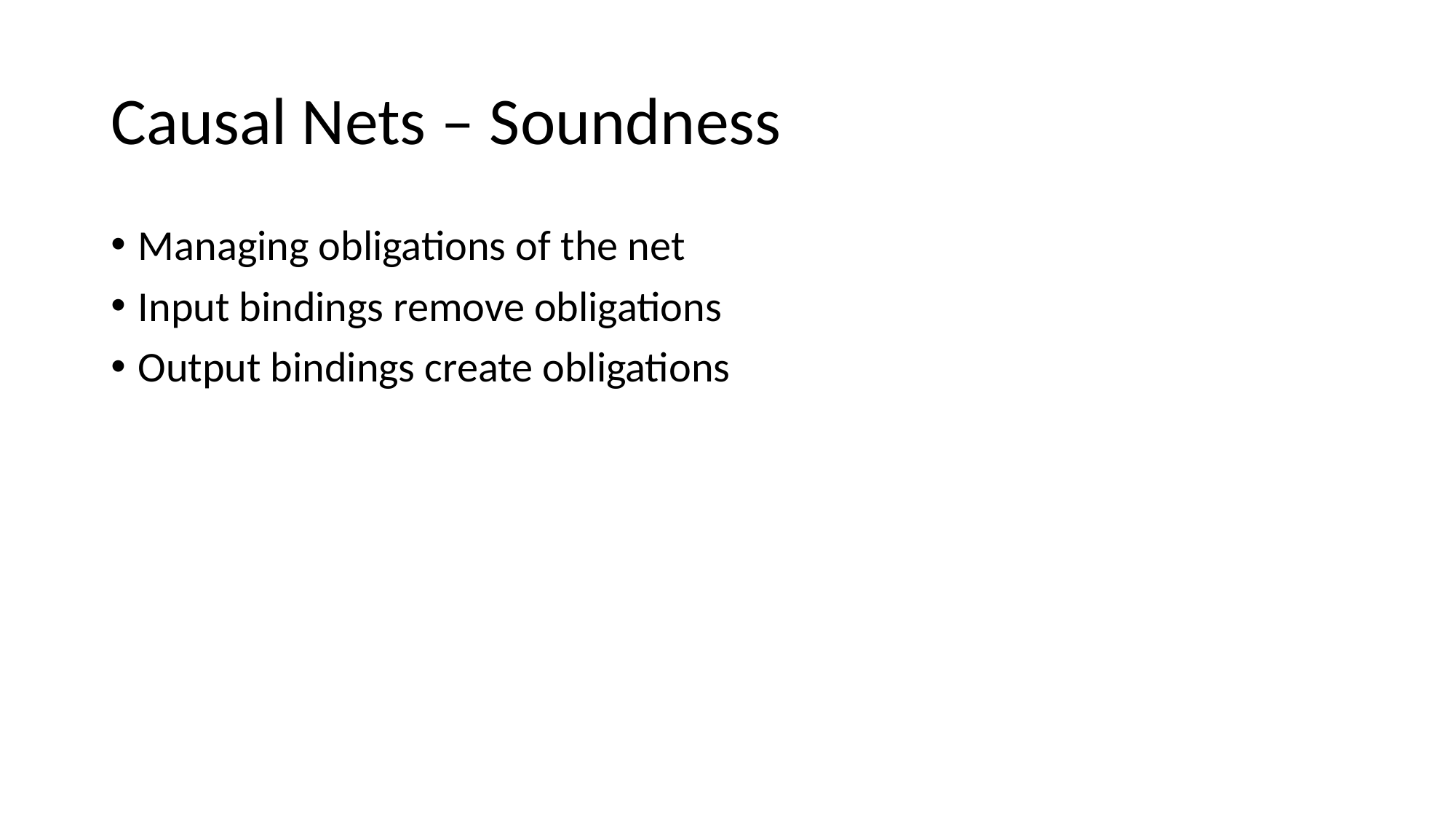

# Causal Nets – Soundness
Managing obligations of the net
Input bindings remove obligations
Output bindings create obligations